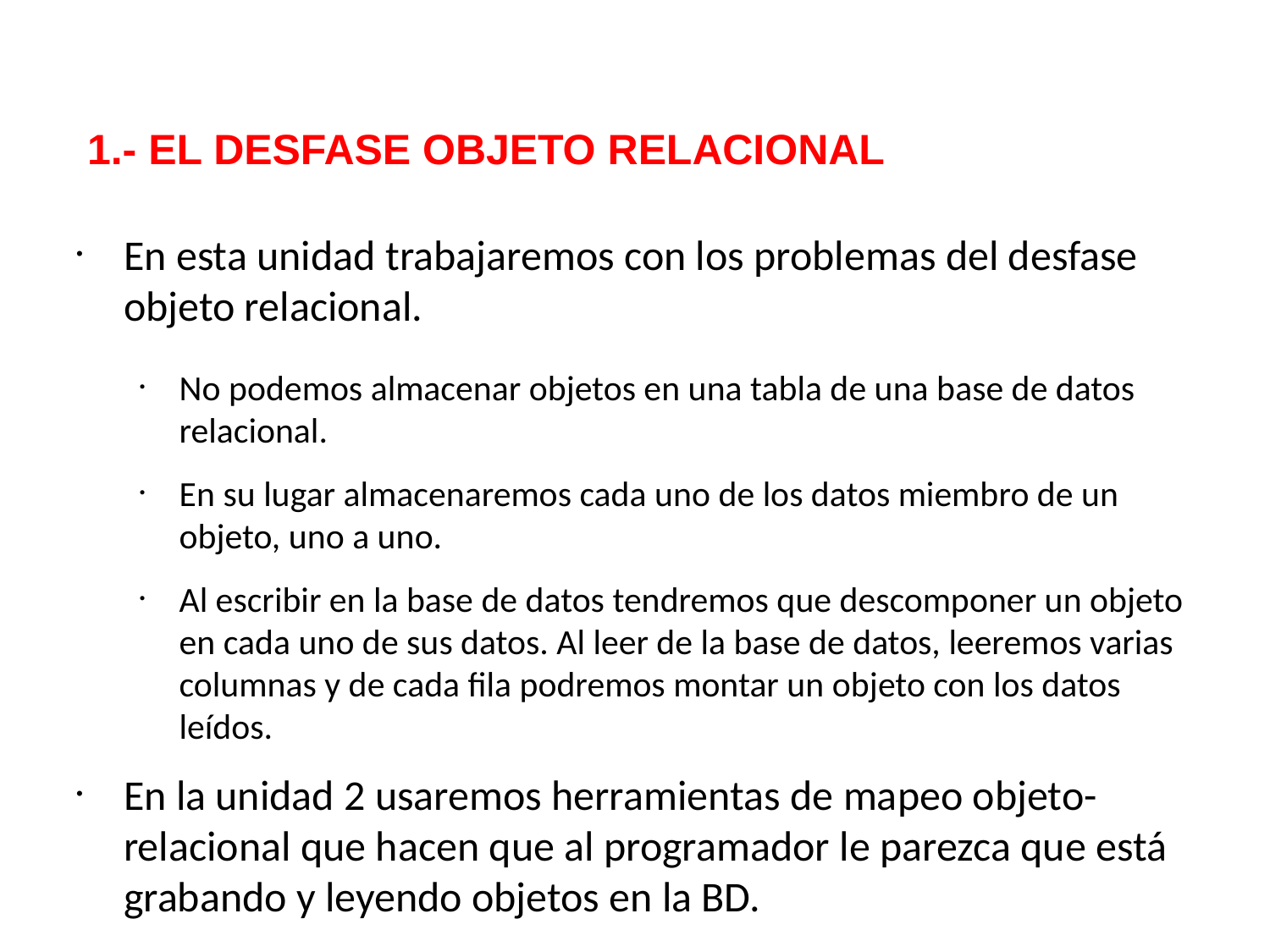

1.- EL DESFASE OBJETO RELACIONAL
En esta unidad trabajaremos con los problemas del desfase objeto relacional.
No podemos almacenar objetos en una tabla de una base de datos relacional.
En su lugar almacenaremos cada uno de los datos miembro de un objeto, uno a uno.
Al escribir en la base de datos tendremos que descomponer un objeto en cada uno de sus datos. Al leer de la base de datos, leeremos varias columnas y de cada fila podremos montar un objeto con los datos leídos.
En la unidad 2 usaremos herramientas de mapeo objeto-relacional que hacen que al programador le parezca que está grabando y leyendo objetos en la BD.